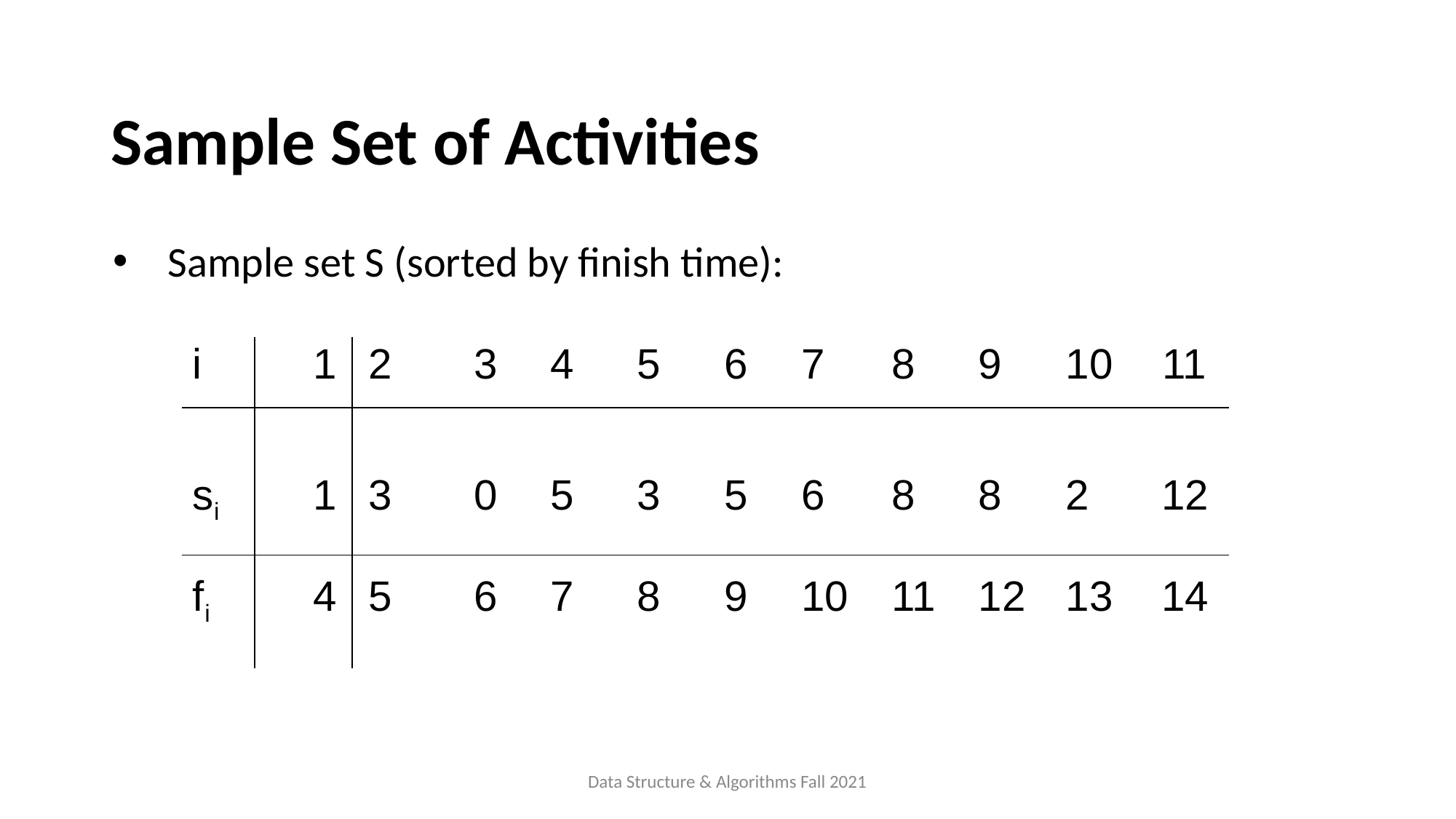

Sample Set of Activities
Sample set S (sorted by finish time):
| i | 1 | 2 | 3 | 4 | 5 | 6 | 7 | 8 | 9 | 10 | 11 |
| --- | --- | --- | --- | --- | --- | --- | --- | --- | --- | --- | --- |
| si | 1 | 3 | 0 | 5 | 3 | 5 | 6 | 8 | 8 | 2 | 12 |
| fi | 4 | 5 | 6 | 7 | 8 | 9 | 10 | 11 | 12 | 13 | 14 |
Data Structure & Algorithms Fall 2021